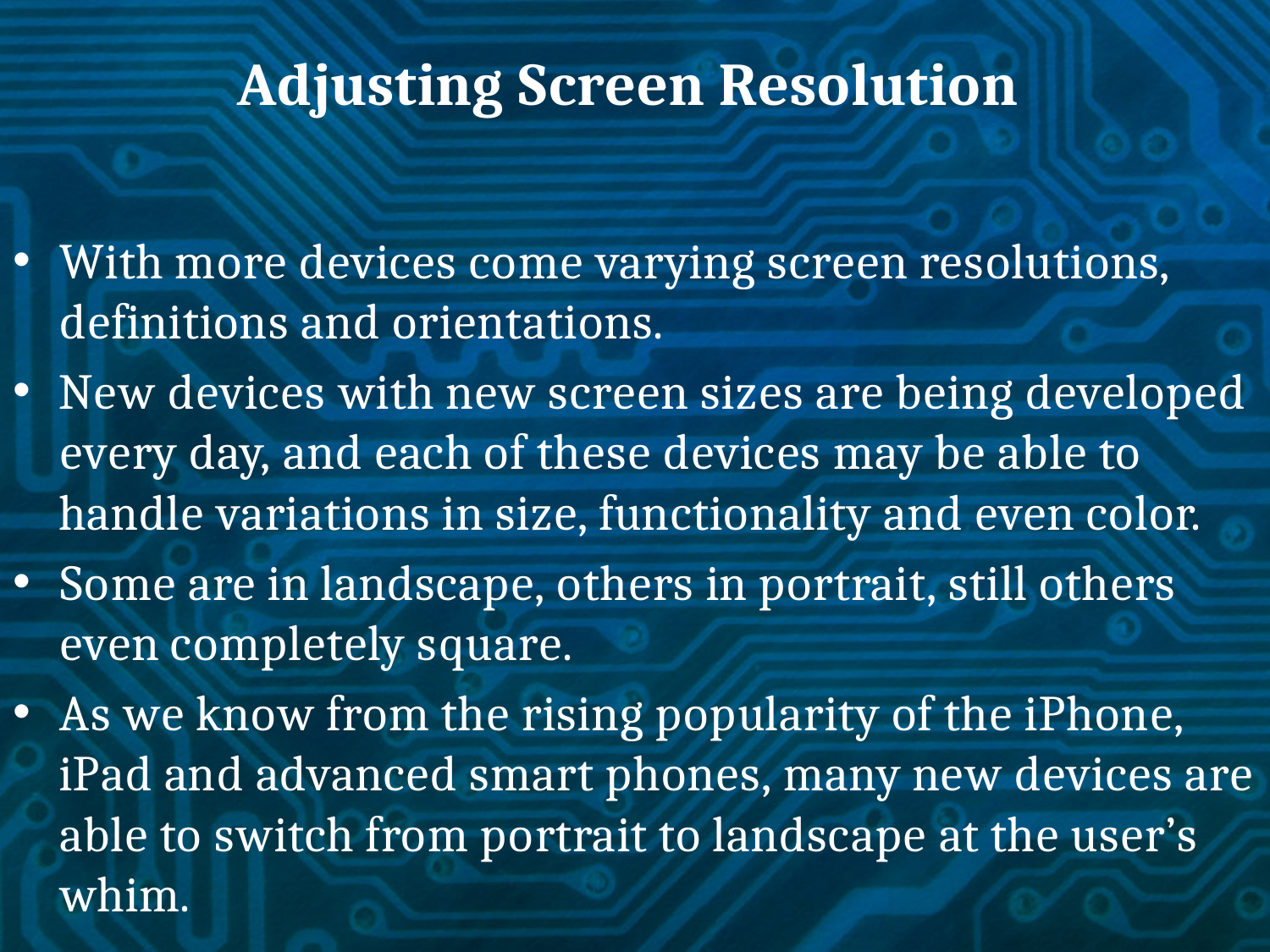

# Adjusting Screen Resolution
With more devices come varying screen resolutions, definitions and orientations.
New devices with new screen sizes are being developed every day, and each of these devices may be able to handle variations in size, functionality and even color.
Some are in landscape, others in portrait, still others even completely square.
As we know from the rising popularity of the iPhone, iPad and advanced smart phones, many new devices are able to switch from portrait to landscape at the user’s whim.